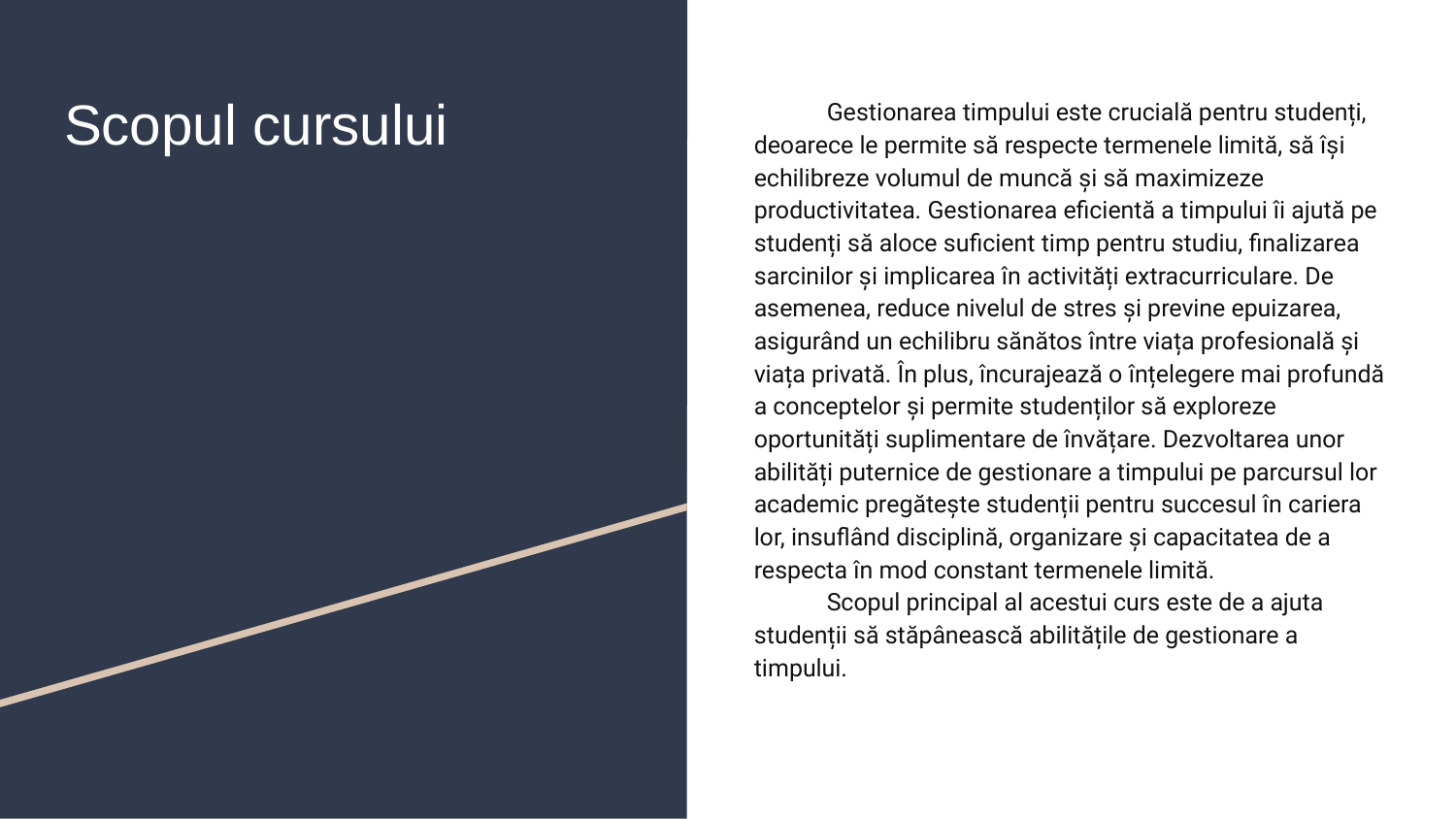

# Scopul cursului
Gestionarea timpului este crucială pentru studenți, deoarece le permite să respecte termenele limită, să își echilibreze volumul de muncă și să maximizeze productivitatea. Gestionarea eficientă a timpului îi ajută pe studenți să aloce suficient timp pentru studiu, finalizarea sarcinilor și implicarea în activități extracurriculare. De asemenea, reduce nivelul de stres și previne epuizarea, asigurând un echilibru sănătos între viața profesională și viața privată. În plus, încurajează o înțelegere mai profundă a conceptelor și permite studenților să exploreze oportunități suplimentare de învățare. Dezvoltarea unor abilități puternice de gestionare a timpului pe parcursul lor academic pregătește studenții pentru succesul în cariera lor, insuflând disciplină, organizare și capacitatea de a respecta în mod constant termenele limită.
Scopul principal al acestui curs este de a ajuta studenții să stăpânească abilitățile de gestionare a timpului.